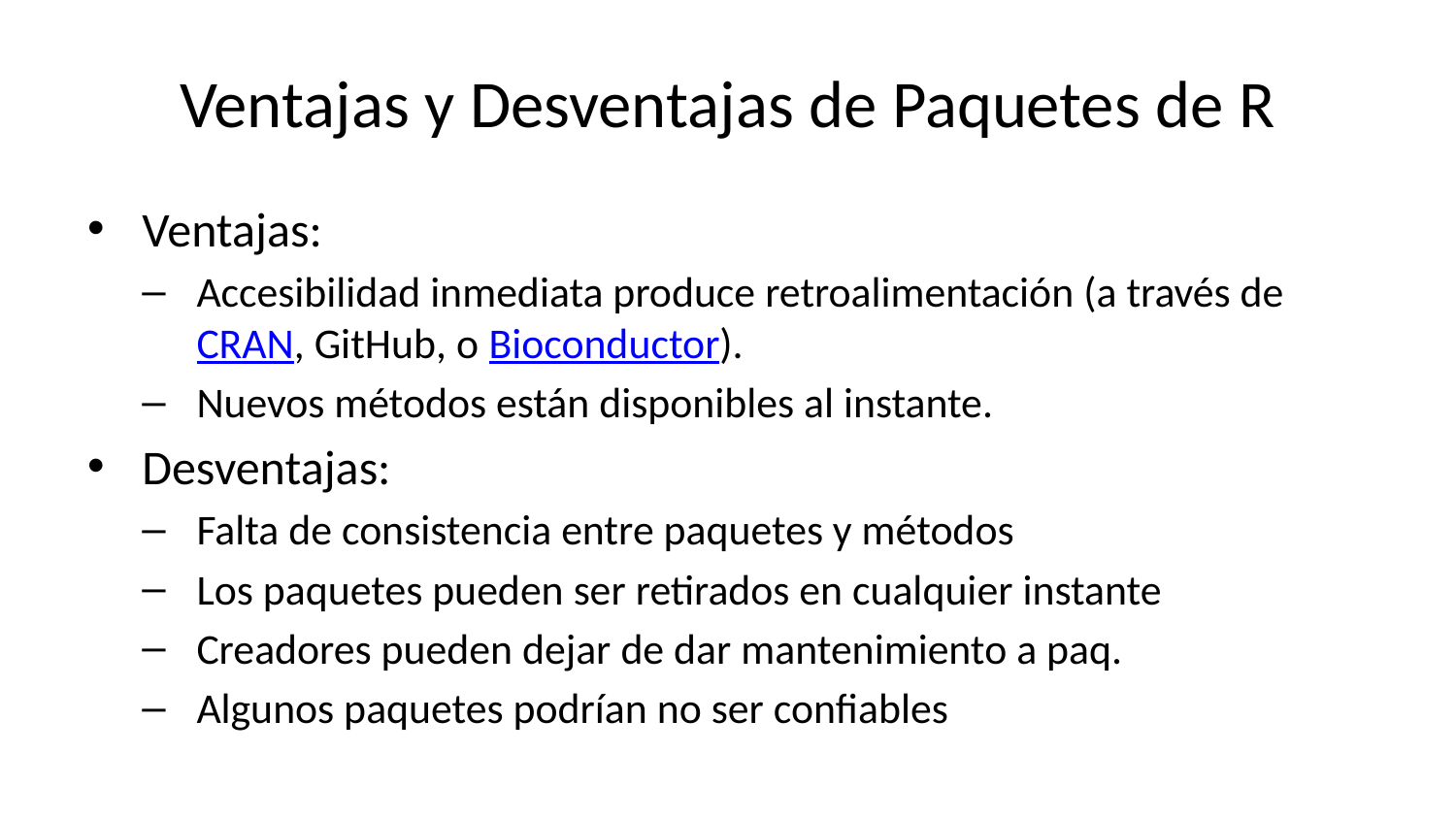

# Ventajas y Desventajas de Paquetes de R
Ventajas:
Accesibilidad inmediata produce retroalimentación (a través de CRAN, GitHub, o Bioconductor).
Nuevos métodos están disponibles al instante.
Desventajas:
Falta de consistencia entre paquetes y métodos
Los paquetes pueden ser retirados en cualquier instante
Creadores pueden dejar de dar mantenimiento a paq.
Algunos paquetes podrían no ser confiables